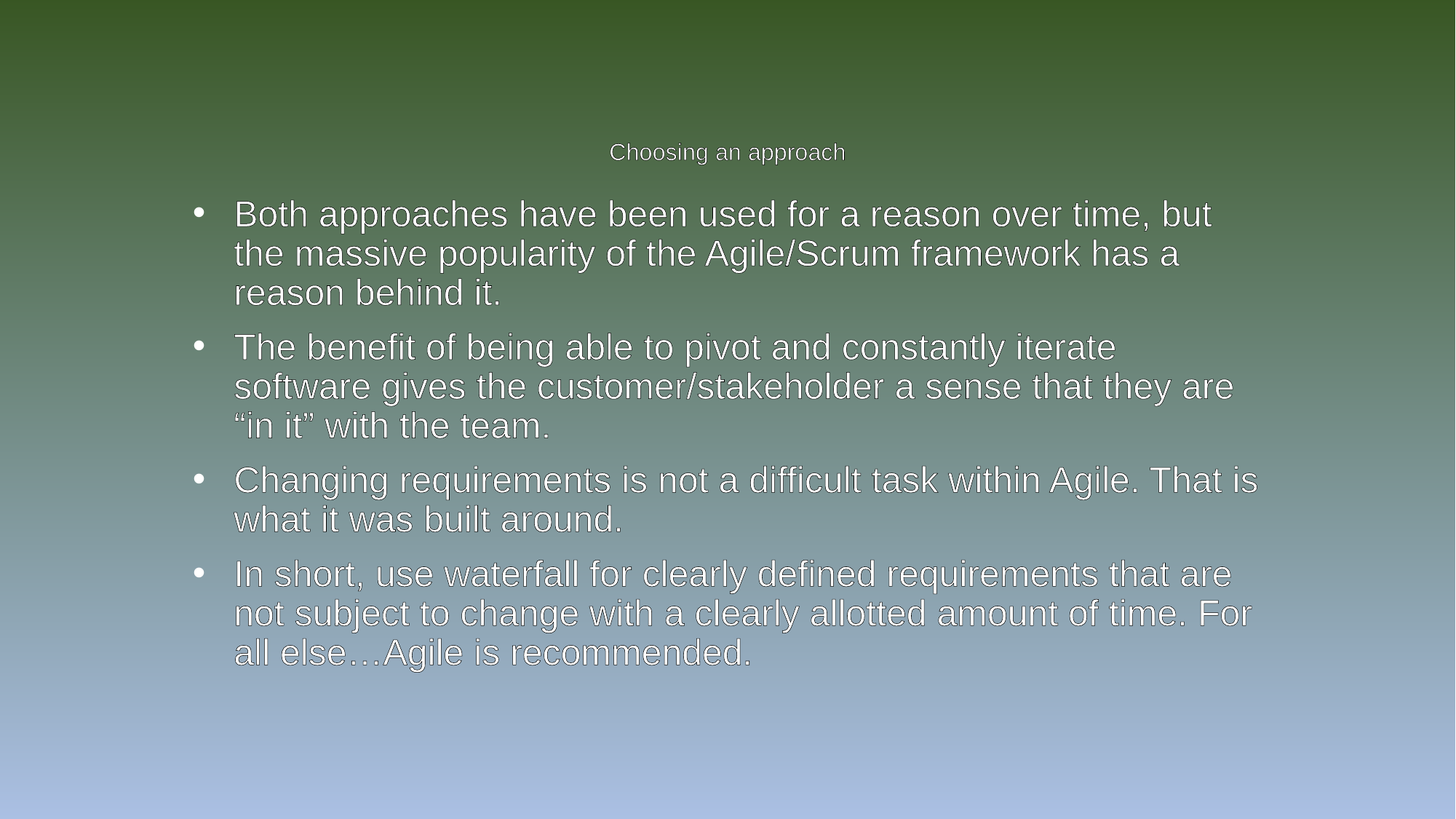

# Choosing an approach
Both approaches have been used for a reason over time, but the massive popularity of the Agile/Scrum framework has a reason behind it.
The benefit of being able to pivot and constantly iterate software gives the customer/stakeholder a sense that they are “in it” with the team.
Changing requirements is not a difficult task within Agile. That is what it was built around.
In short, use waterfall for clearly defined requirements that are not subject to change with a clearly allotted amount of time. For all else…Agile is recommended.